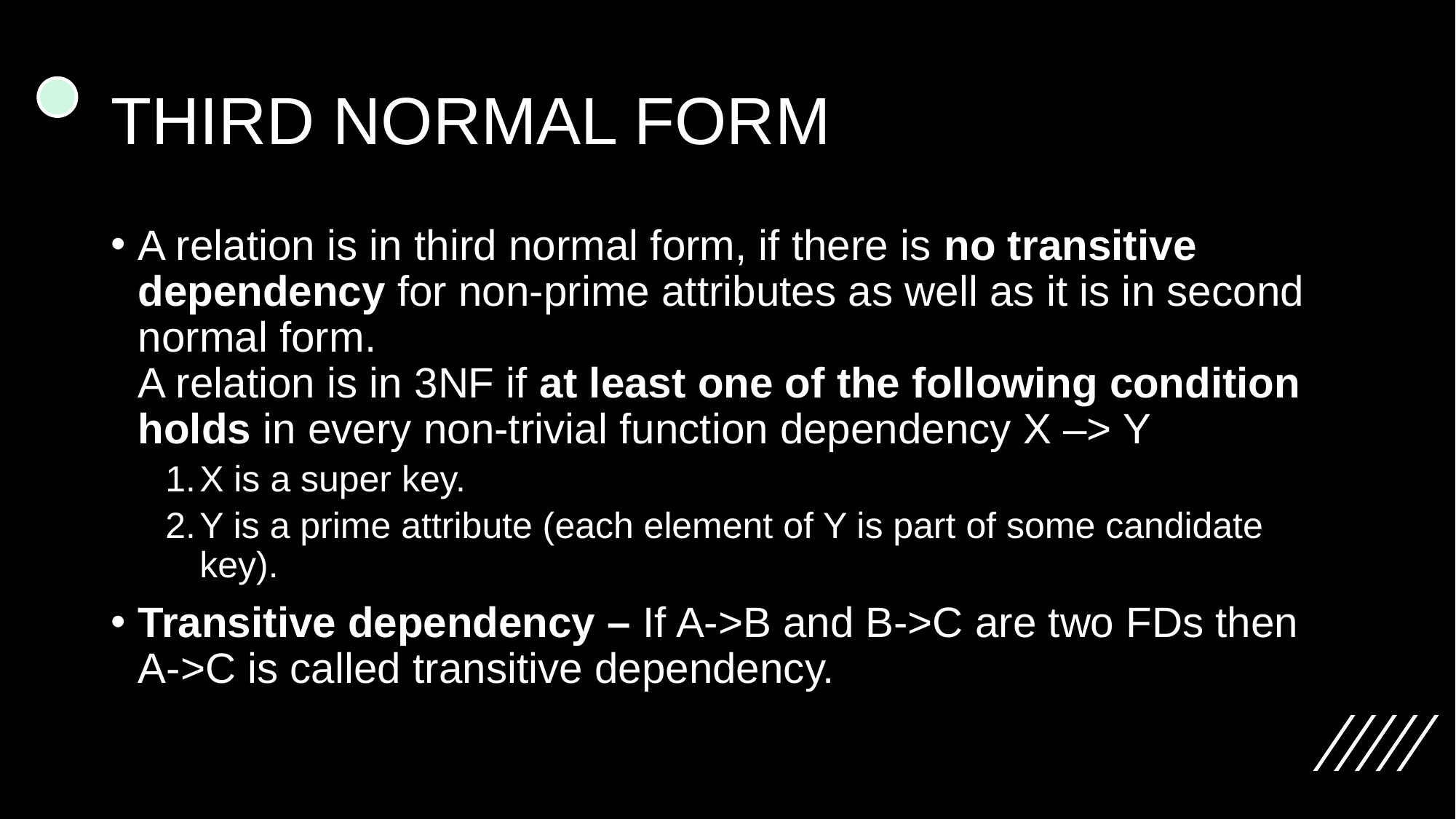

# THIRD NORMAL FORM
A relation is in third normal form, if there is no transitive dependency for non-prime attributes as well as it is in second normal form.
A relation is in 3NF if at least one of the following condition holds in every non-trivial function dependency X –> Y
X is a super key.
Y is a prime attribute (each element of Y is part of some candidate key).
Transitive dependency – If A->B and B->C are two FDs then A->C is called transitive dependency.